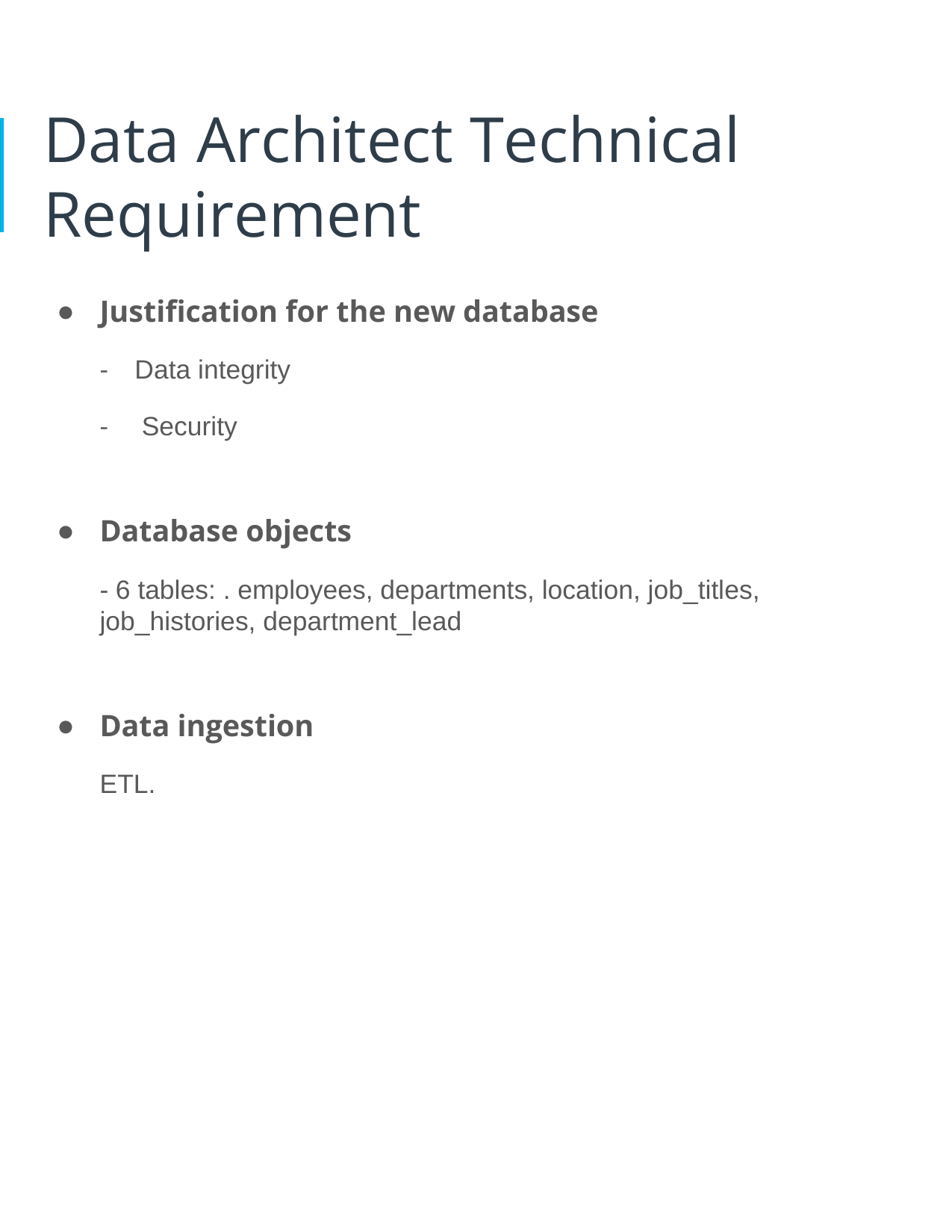

# Data Architect Technical Requirement
Justification for the new database
Data integrity
Security

Database objects
- 6 tables: . employees, departments, location, job_titles, job_histories, department_lead

Data ingestion
ETL.